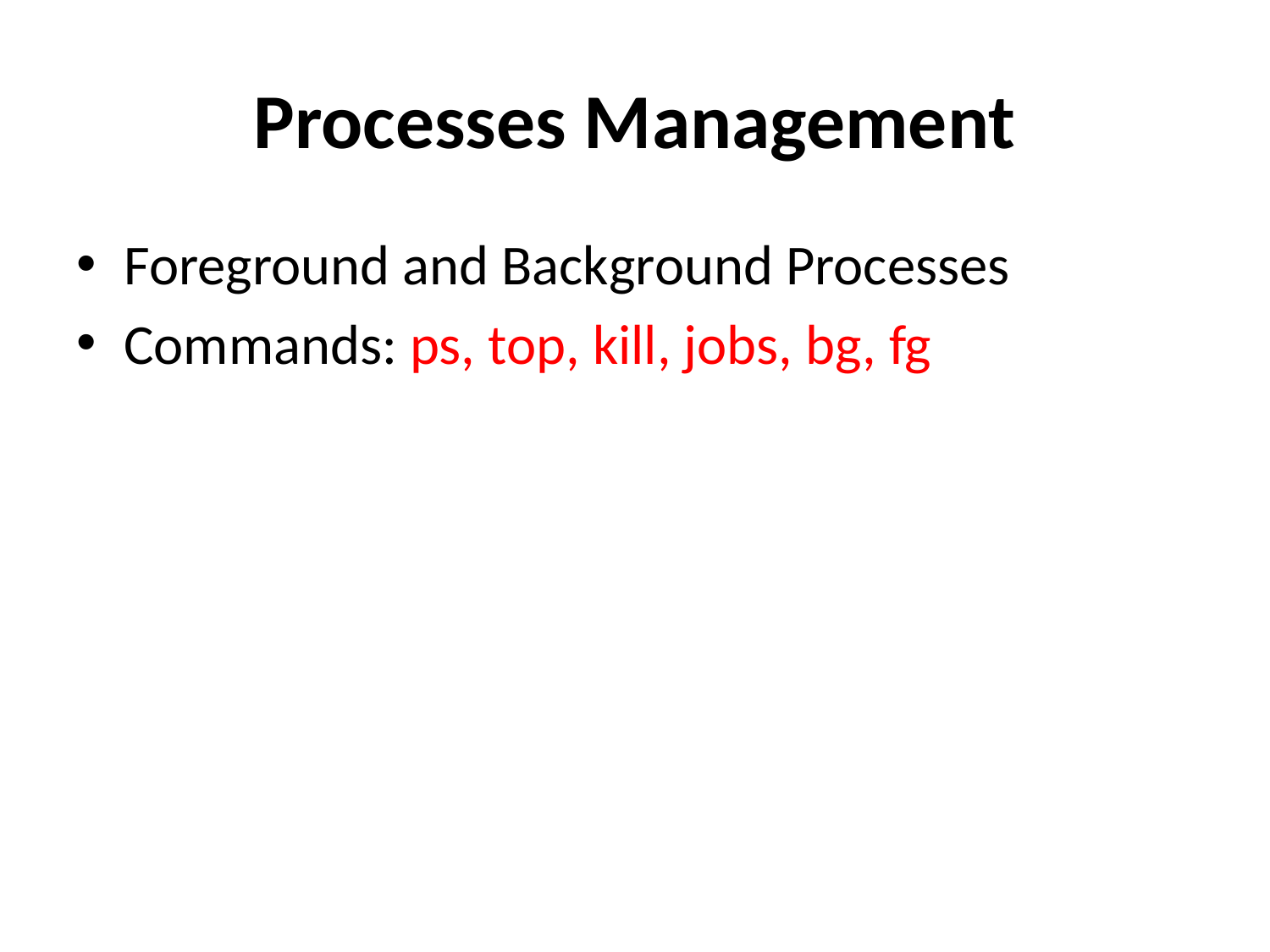

# Processes Management
Foreground and Background Processes
Commands: ps, top, kill, jobs, bg, fg